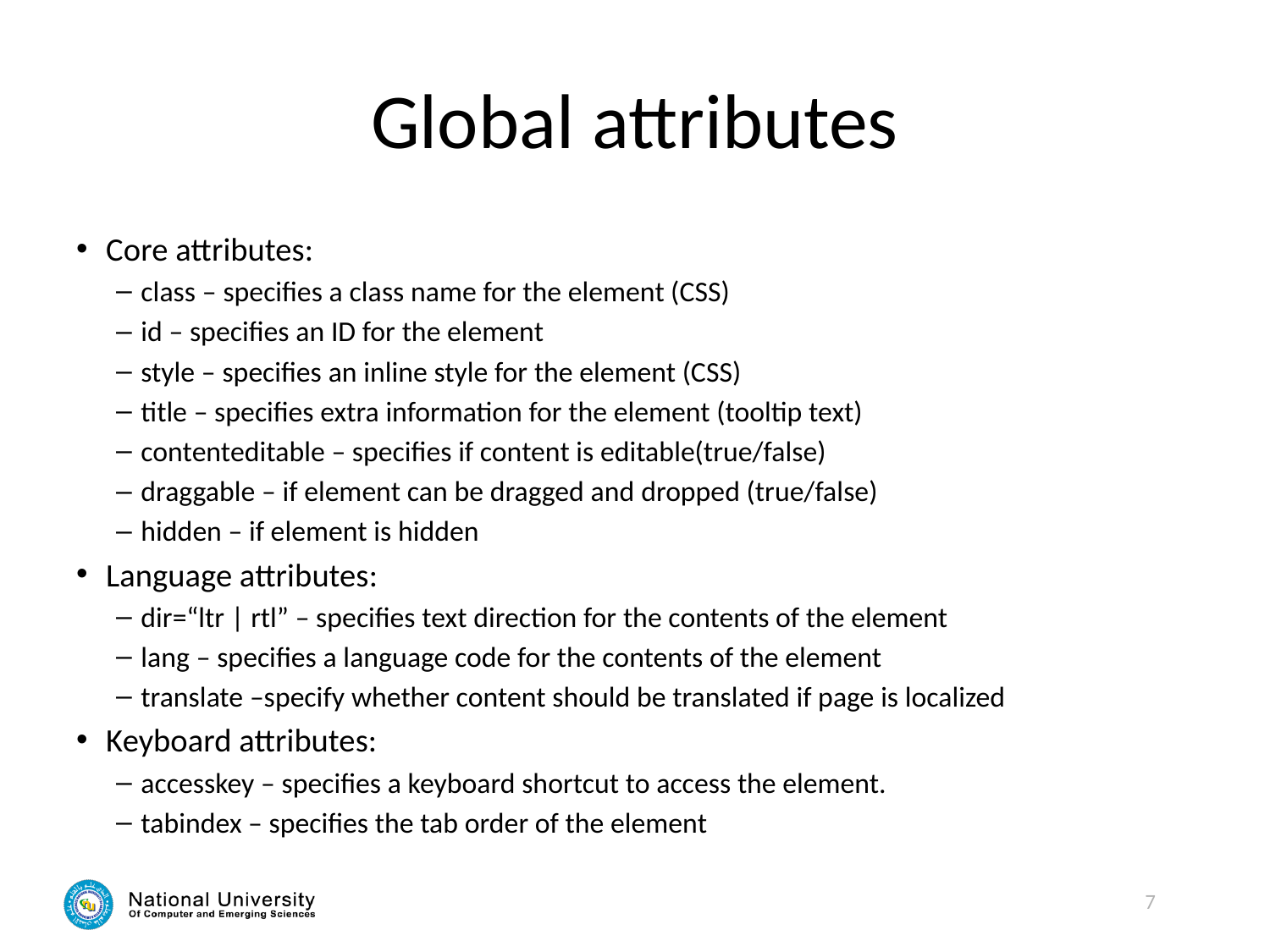

# Global attributes
Core attributes:
class – specifies a class name for the element (CSS)
id – specifies an ID for the element
style – specifies an inline style for the element (CSS)
title – specifies extra information for the element (tooltip text)
contenteditable – specifies if content is editable(true/false)
draggable – if element can be dragged and dropped (true/false)
hidden – if element is hidden
Language attributes:
dir=“ltr | rtl” – specifies text direction for the contents of the element
lang – specifies a language code for the contents of the element
translate –specify whether content should be translated if page is localized
Keyboard attributes:
accesskey – specifies a keyboard shortcut to access the element.
tabindex – specifies the tab order of the element
7